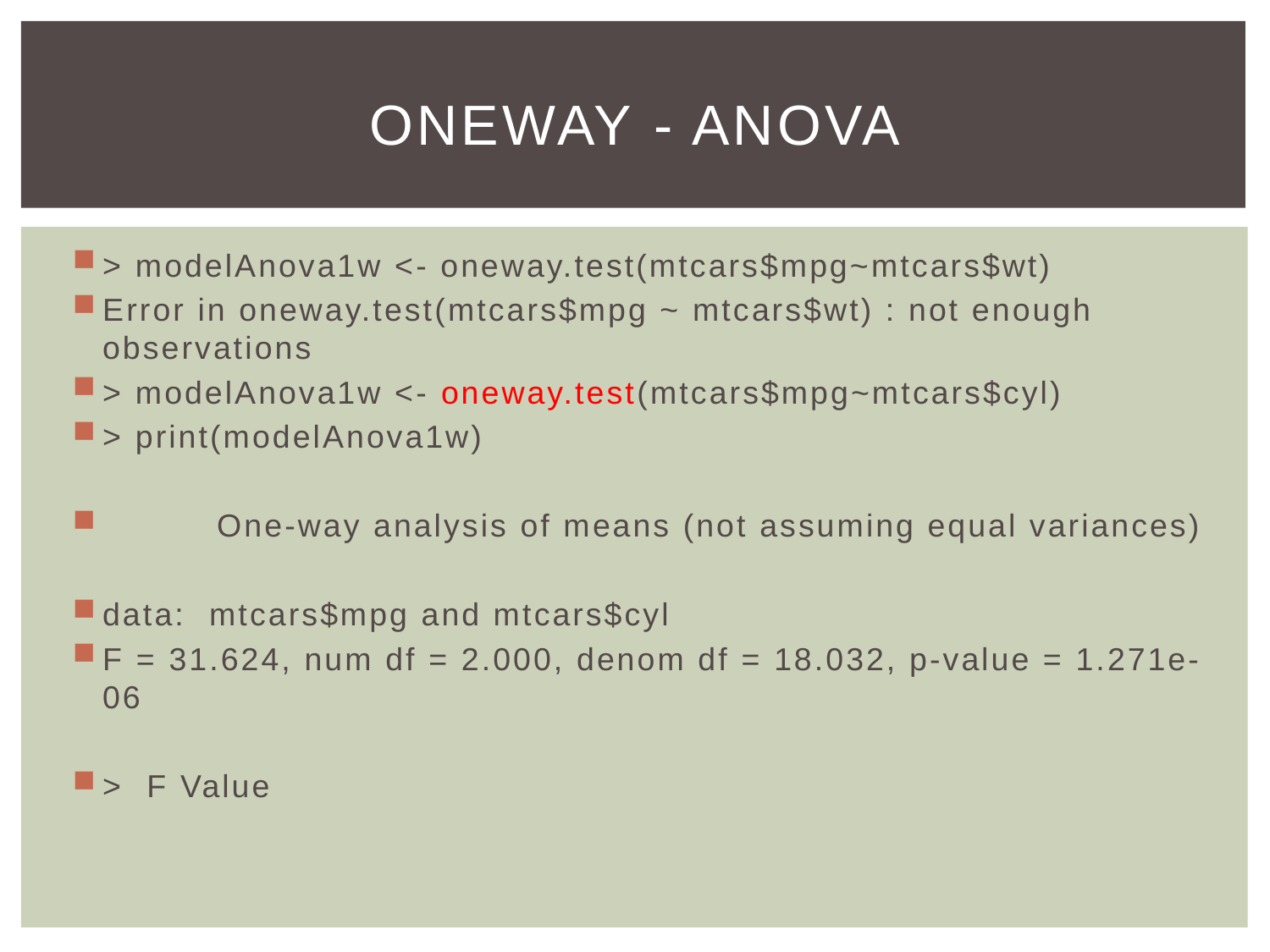

# Oneway - Anova
> modelAnova1w <- oneway.test(mtcars$mpg~mtcars$wt)
Error in oneway.test(mtcars$mpg ~ mtcars$wt) : not enough observations
> modelAnova1w <- oneway.test(mtcars$mpg~mtcars$cyl)
> print(modelAnova1w)

	One-way analysis of means (not assuming equal variances)

data:  mtcars$mpg and mtcars$cyl
F = 31.624, num df = 2.000, denom df = 18.032, p-value = 1.271e-06

>  F Value